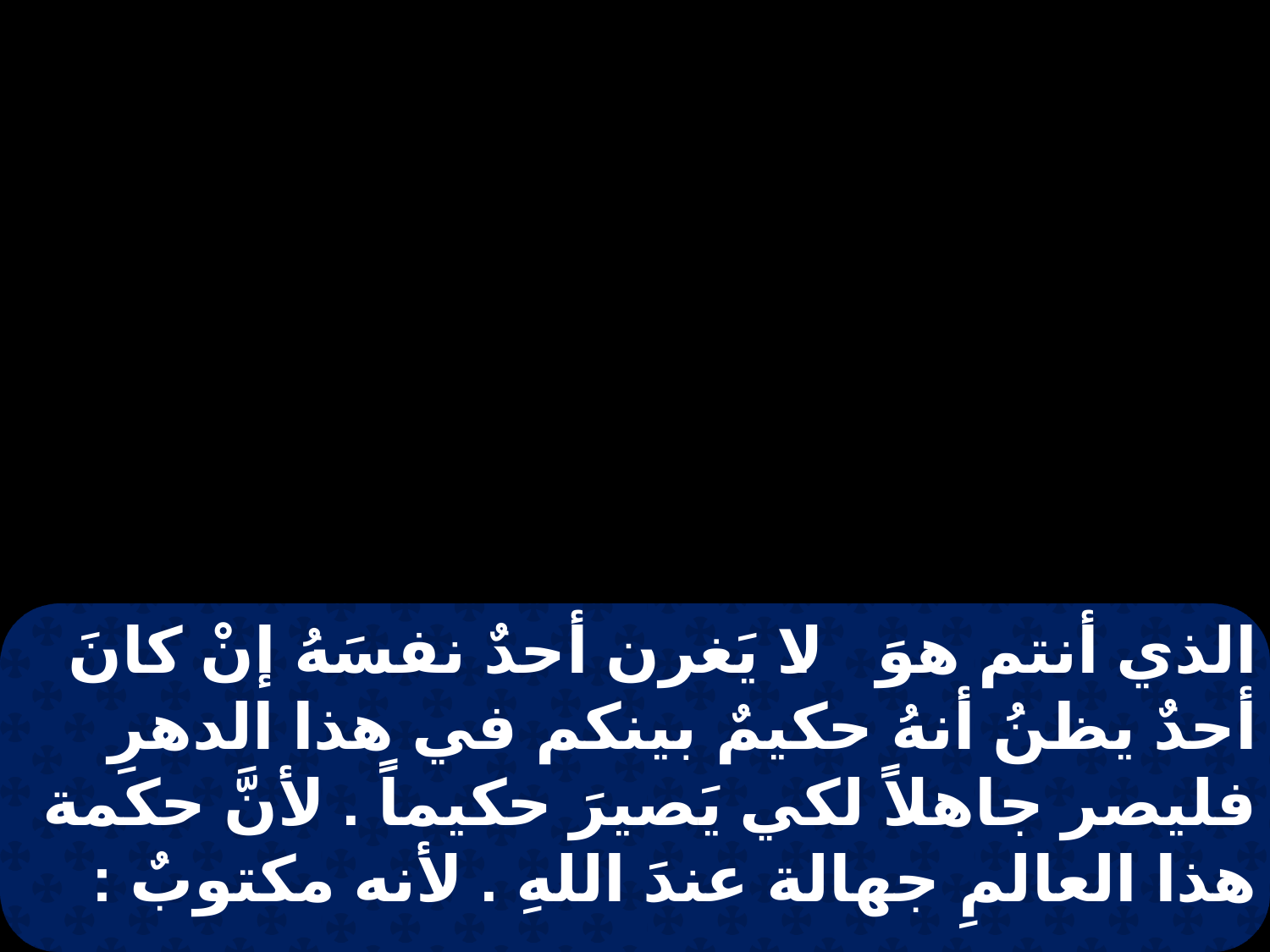

الذي أنتم هوَ . لا يَغرن أحدٌ نفسَهُ إنْ كانَ أحدٌ يظنُ أنهُ حكيمٌ بينكم في هذا الدهرِ فليصر جاهلاً لكي يَصيرَ حكيماً . لأنَّ حكمة هذا العالمِ جهالة عندَ اللهِ . لأنه مكتوبٌ :